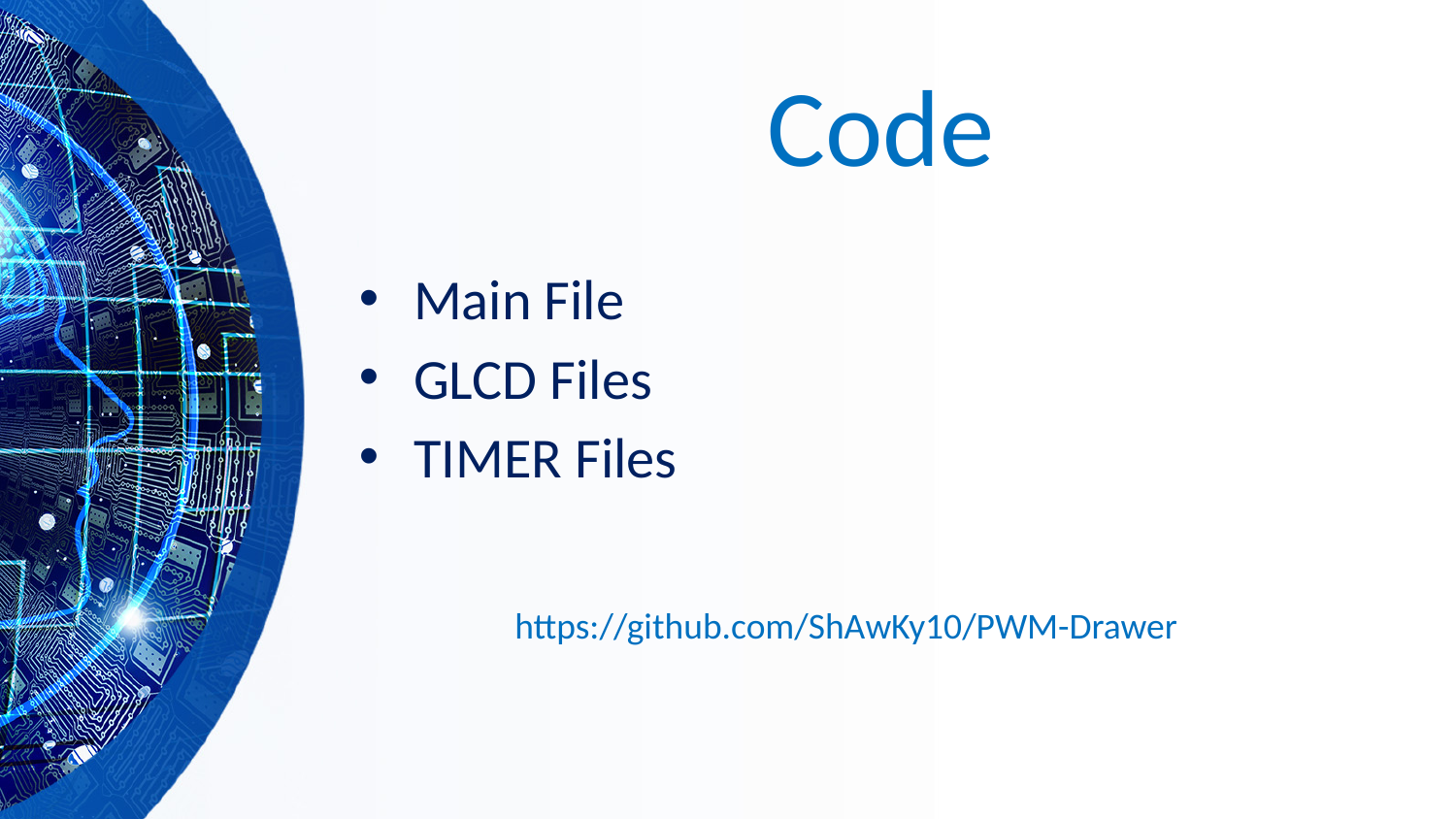

# Code
Main File
GLCD Files
TIMER Files
https://github.com/ShAwKy10/PWM-Drawer